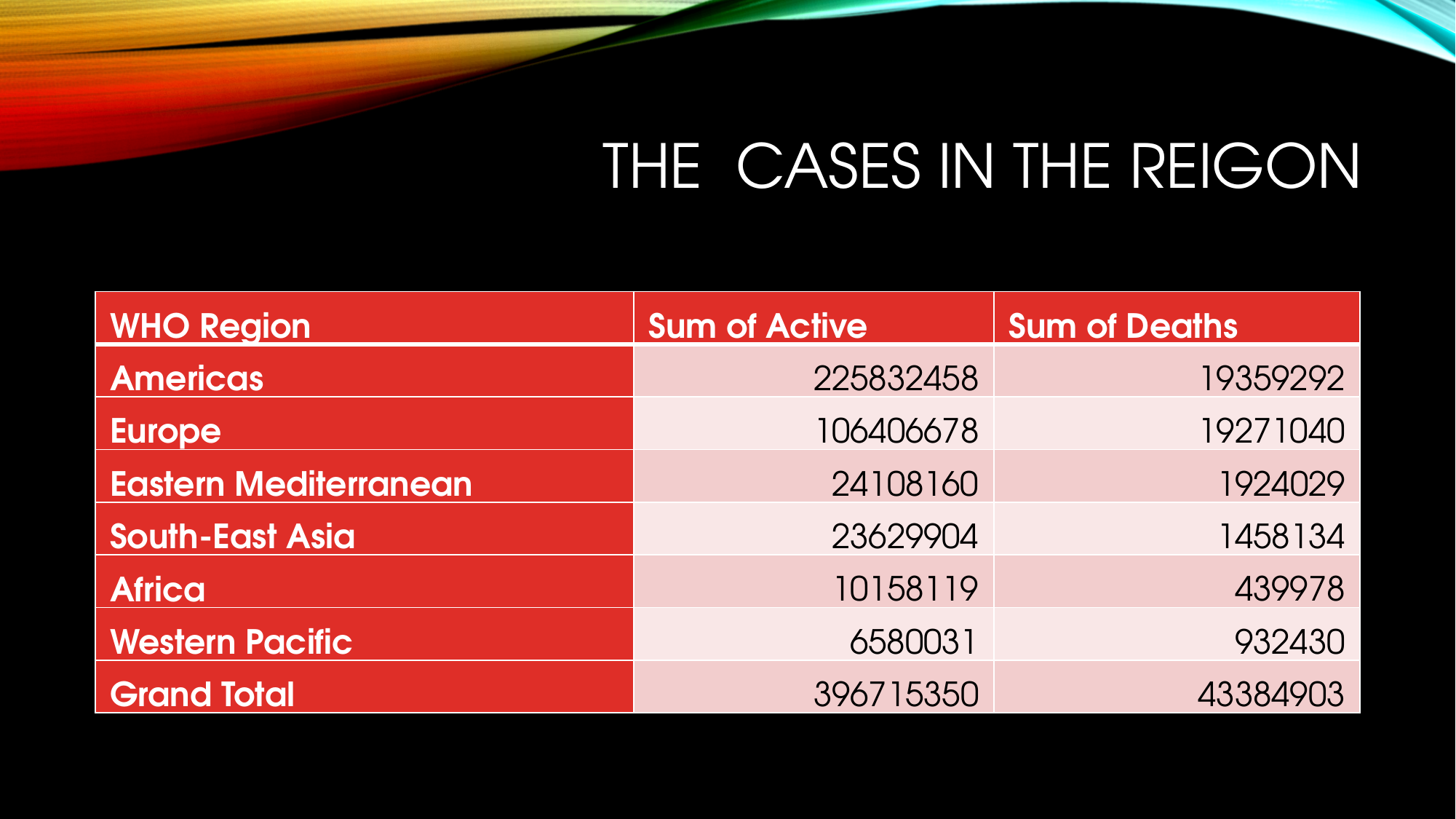

# The  cases in the reigon
| WHO Region | Sum of Active | Sum of Deaths |
| --- | --- | --- |
| Americas | 225832458 | 19359292 |
| Europe | 106406678 | 19271040 |
| Eastern Mediterranean | 24108160 | 1924029 |
| South-East Asia | 23629904 | 1458134 |
| Africa | 10158119 | 439978 |
| Western Pacific | 6580031 | 932430 |
| Grand Total | 396715350 | 43384903 |